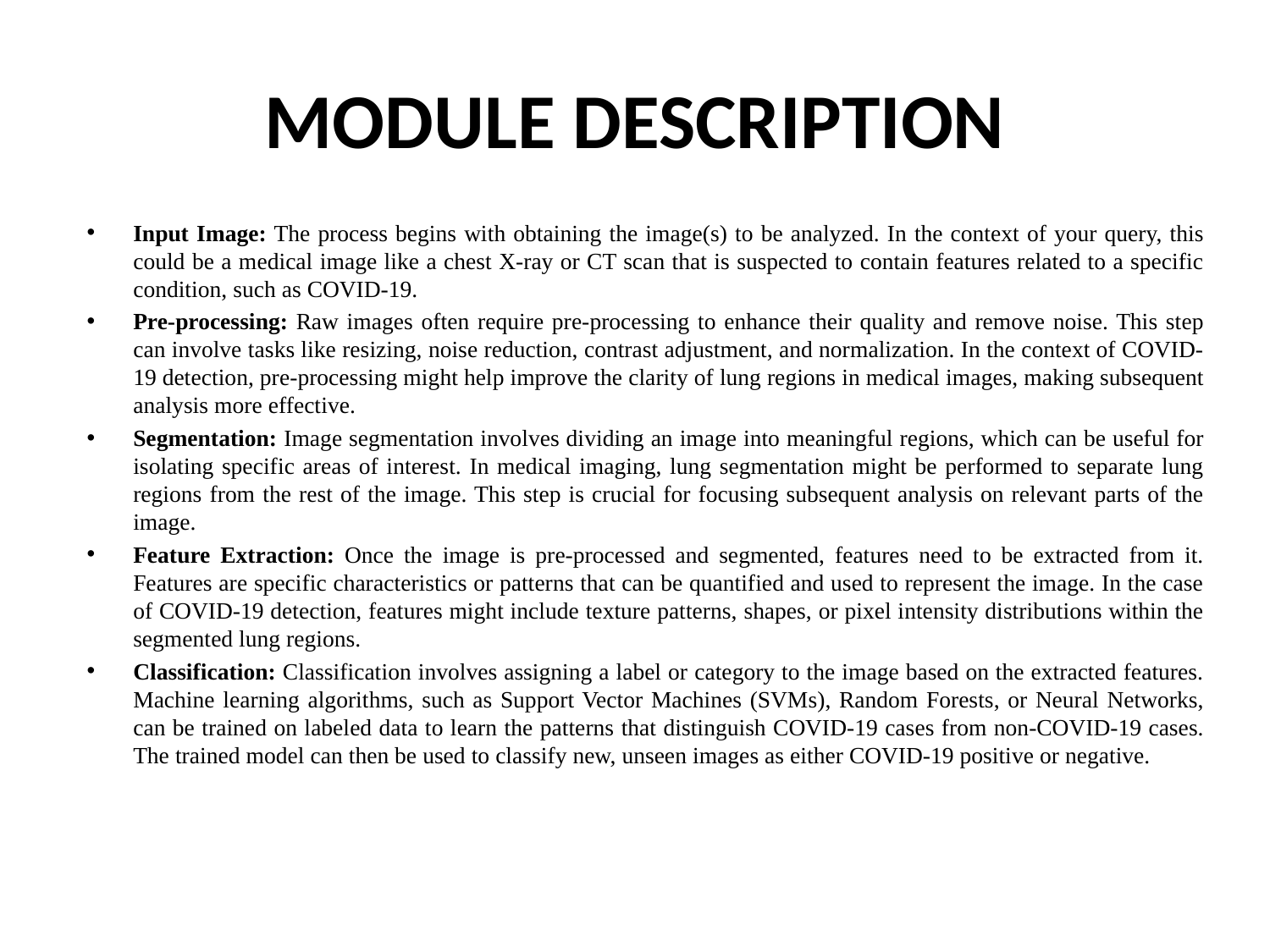

# MODULE DESCRIPTION
Input Image: The process begins with obtaining the image(s) to be analyzed. In the context of your query, this could be a medical image like a chest X-ray or CT scan that is suspected to contain features related to a specific condition, such as COVID-19.
Pre-processing: Raw images often require pre-processing to enhance their quality and remove noise. This step can involve tasks like resizing, noise reduction, contrast adjustment, and normalization. In the context of COVID-19 detection, pre-processing might help improve the clarity of lung regions in medical images, making subsequent analysis more effective.
Segmentation: Image segmentation involves dividing an image into meaningful regions, which can be useful for isolating specific areas of interest. In medical imaging, lung segmentation might be performed to separate lung regions from the rest of the image. This step is crucial for focusing subsequent analysis on relevant parts of the image.
Feature Extraction: Once the image is pre-processed and segmented, features need to be extracted from it. Features are specific characteristics or patterns that can be quantified and used to represent the image. In the case of COVID-19 detection, features might include texture patterns, shapes, or pixel intensity distributions within the segmented lung regions.
Classification: Classification involves assigning a label or category to the image based on the extracted features. Machine learning algorithms, such as Support Vector Machines (SVMs), Random Forests, or Neural Networks, can be trained on labeled data to learn the patterns that distinguish COVID-19 cases from non-COVID-19 cases. The trained model can then be used to classify new, unseen images as either COVID-19 positive or negative.